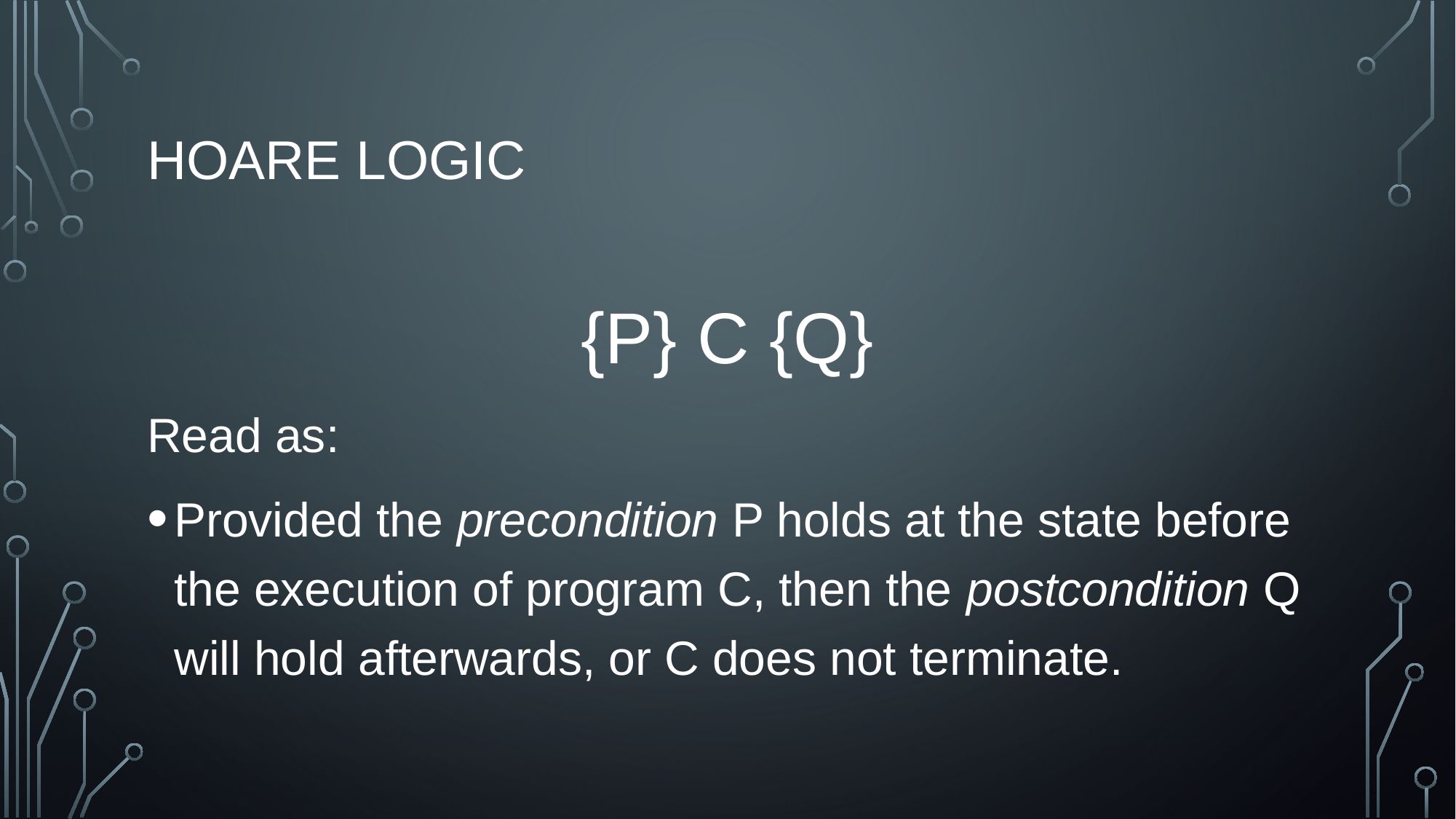

# Hoare logic
{P} C {Q}
Read as:
Provided the precondition P holds at the state before the execution of program C, then the postcondition Q will hold afterwards, or C does not terminate.